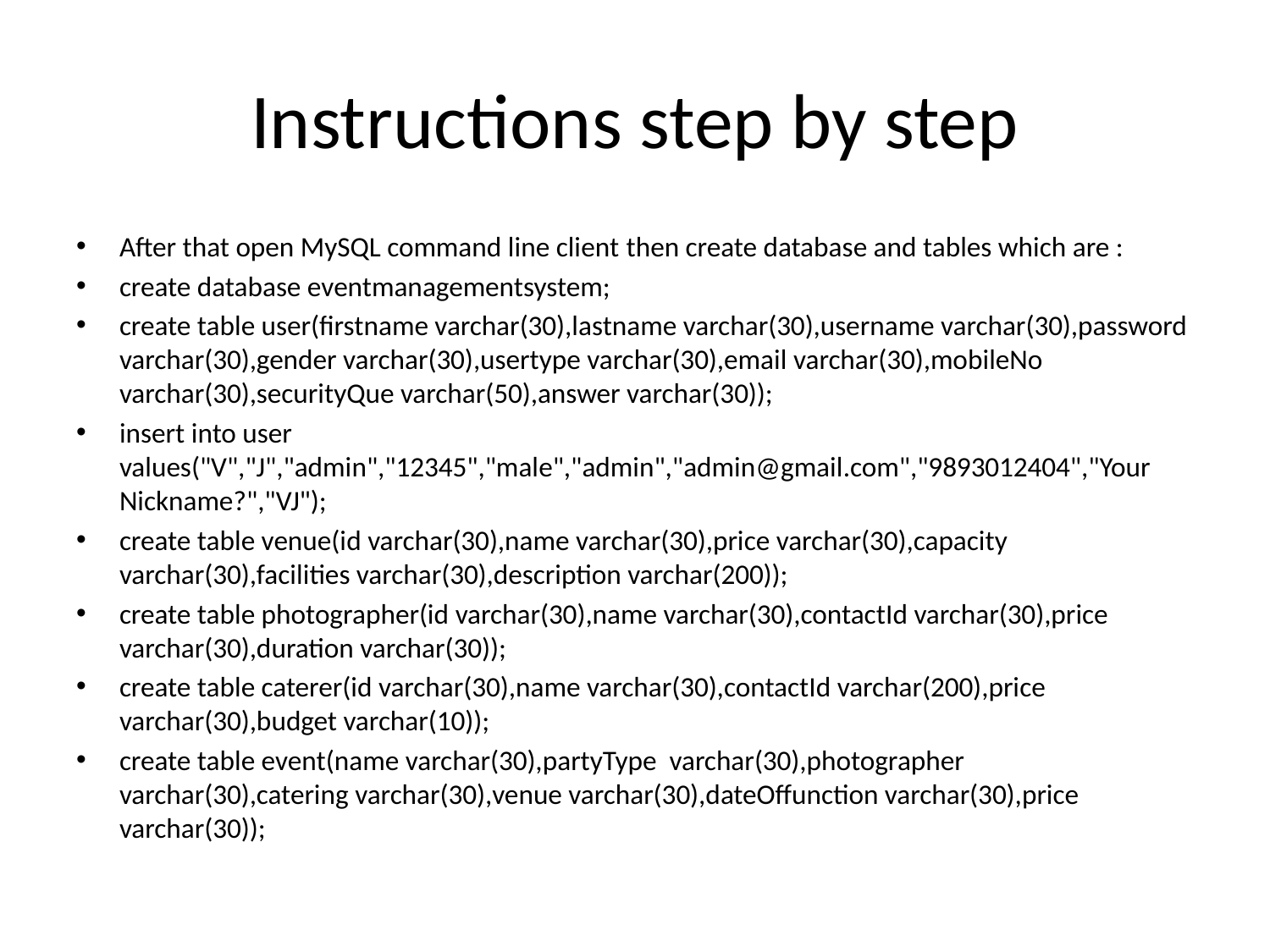

# Instructions step by step
After that open MySQL command line client then create database and tables which are :
create database eventmanagementsystem;
create table user(firstname varchar(30),lastname varchar(30),username varchar(30),password varchar(30),gender varchar(30),usertype varchar(30),email varchar(30),mobileNo varchar(30),securityQue varchar(50),answer varchar(30));
insert into user values("V","J","admin","12345","male","admin","admin@gmail.com","9893012404","Your Nickname?","VJ");
create table venue(id varchar(30),name varchar(30),price varchar(30),capacity varchar(30),facilities varchar(30),description varchar(200));
create table photographer(id varchar(30),name varchar(30),contactId varchar(30),price varchar(30),duration varchar(30));
create table caterer(id varchar(30),name varchar(30),contactId varchar(200),price varchar(30),budget varchar(10));
create table event(name varchar(30),partyType  varchar(30),photographer varchar(30),catering varchar(30),venue varchar(30),dateOffunction varchar(30),price varchar(30));